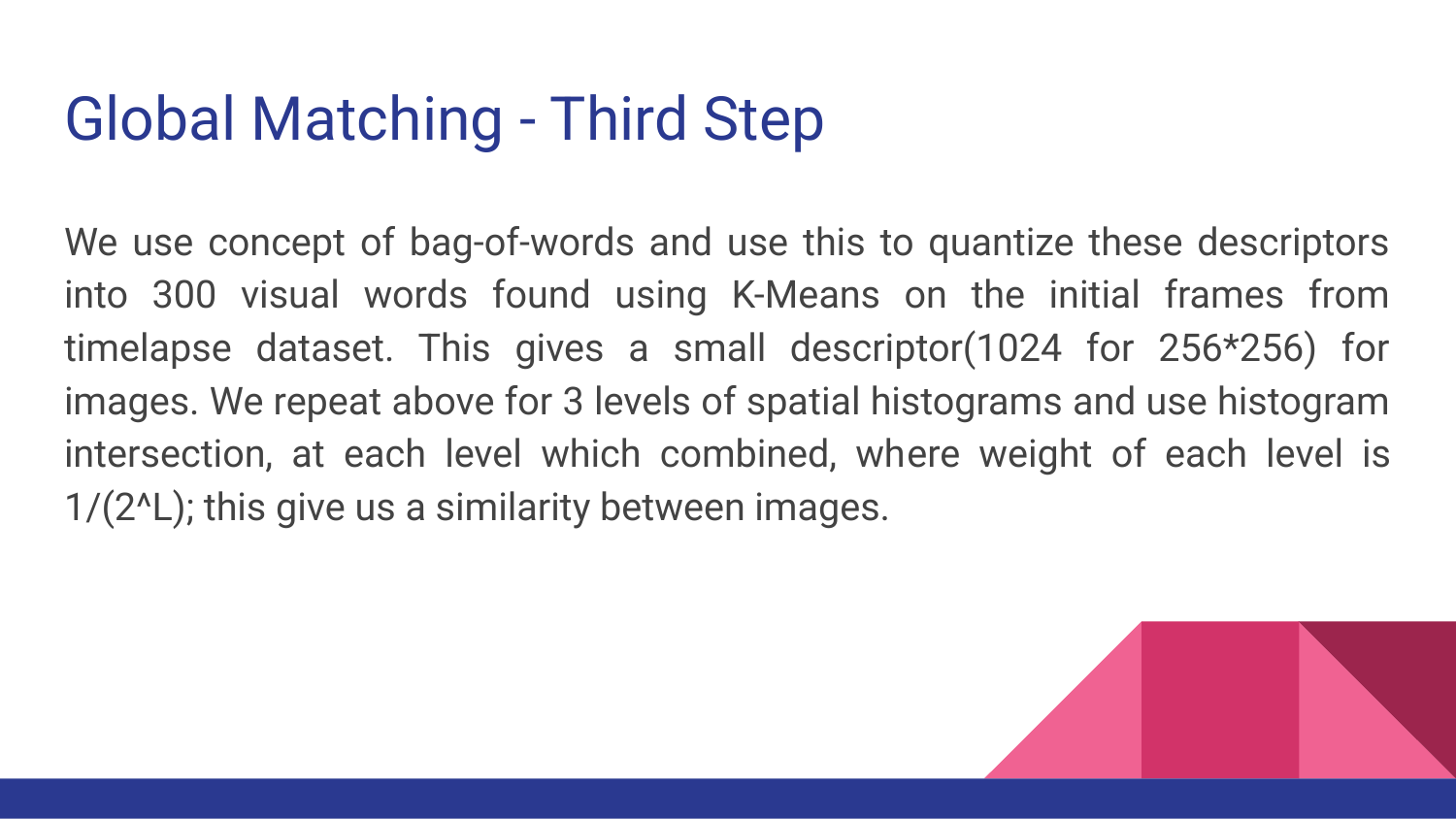

# Global Matching - Third Step
We use concept of bag-of-words and use this to quantize these descriptors into 300 visual words found using K-Means on the initial frames from timelapse dataset. This gives a small descriptor(1024 for 256*256) for images. We repeat above for 3 levels of spatial histograms and use histogram intersection, at each level which combined, where weight of each level is 1/(2^L); this give us a similarity between images.